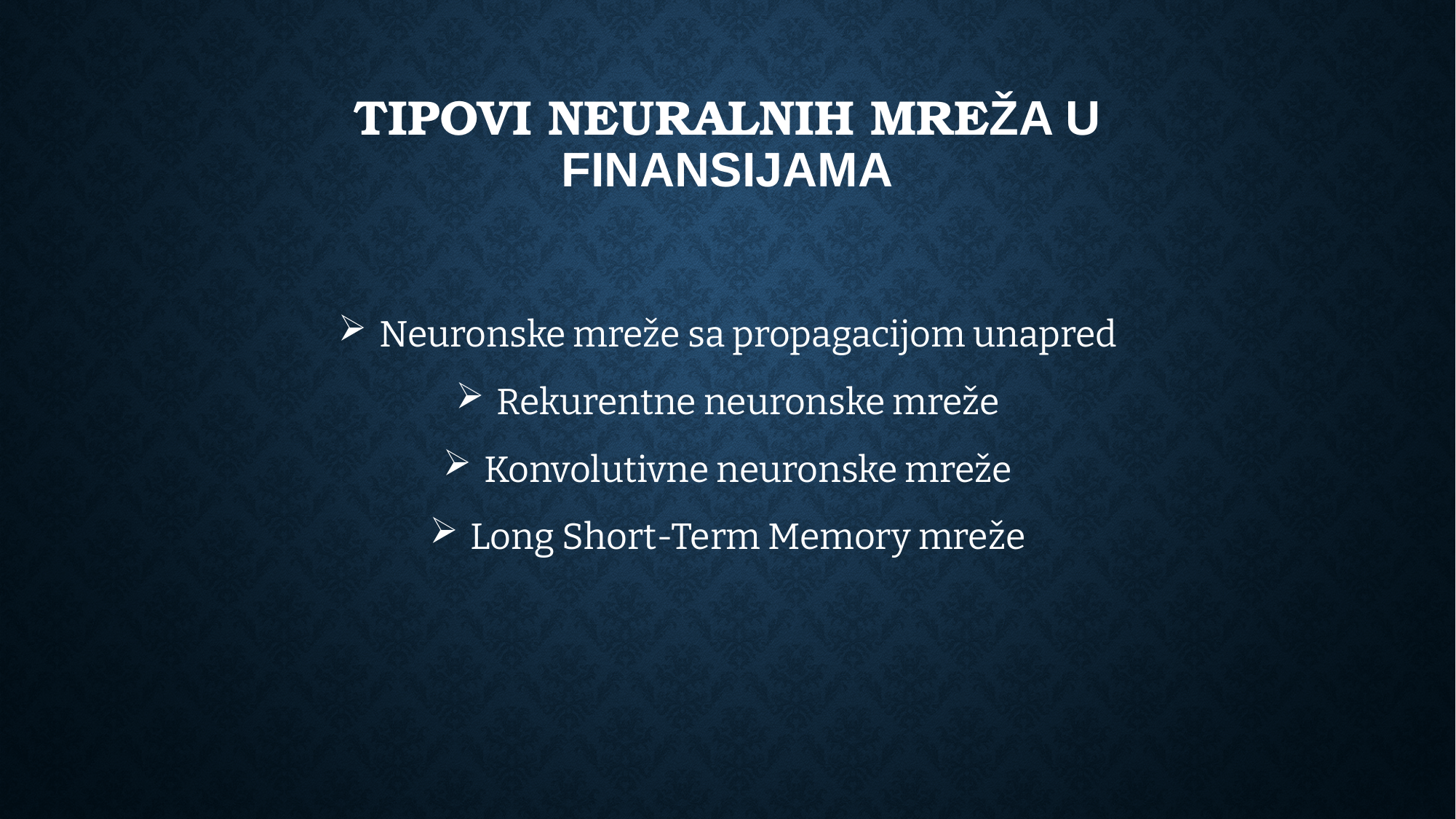

# Tipovi neuralnih mreža u finansijama
Neuronske mreže sa propagacijom unapred
Rekurentne neuronske mreže
Konvolutivne neuronske mreže
Long Short-Term Memory mreže